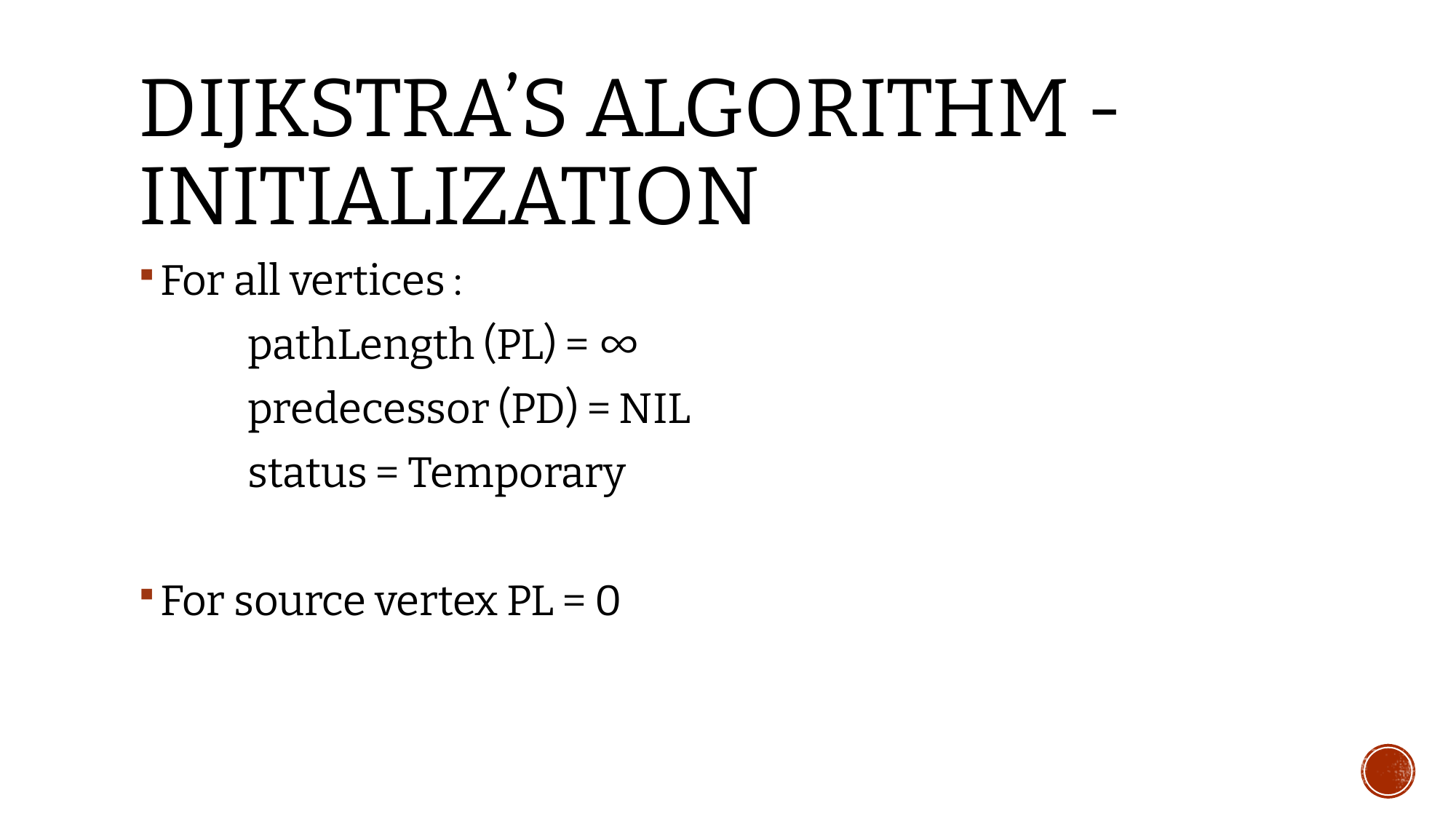

# Dijkstra’s algorithm - initialization
For all vertices :
	pathLength (PL) = ∞
	predecessor (PD) = NIL
	status = Temporary

For source vertex PL = 0